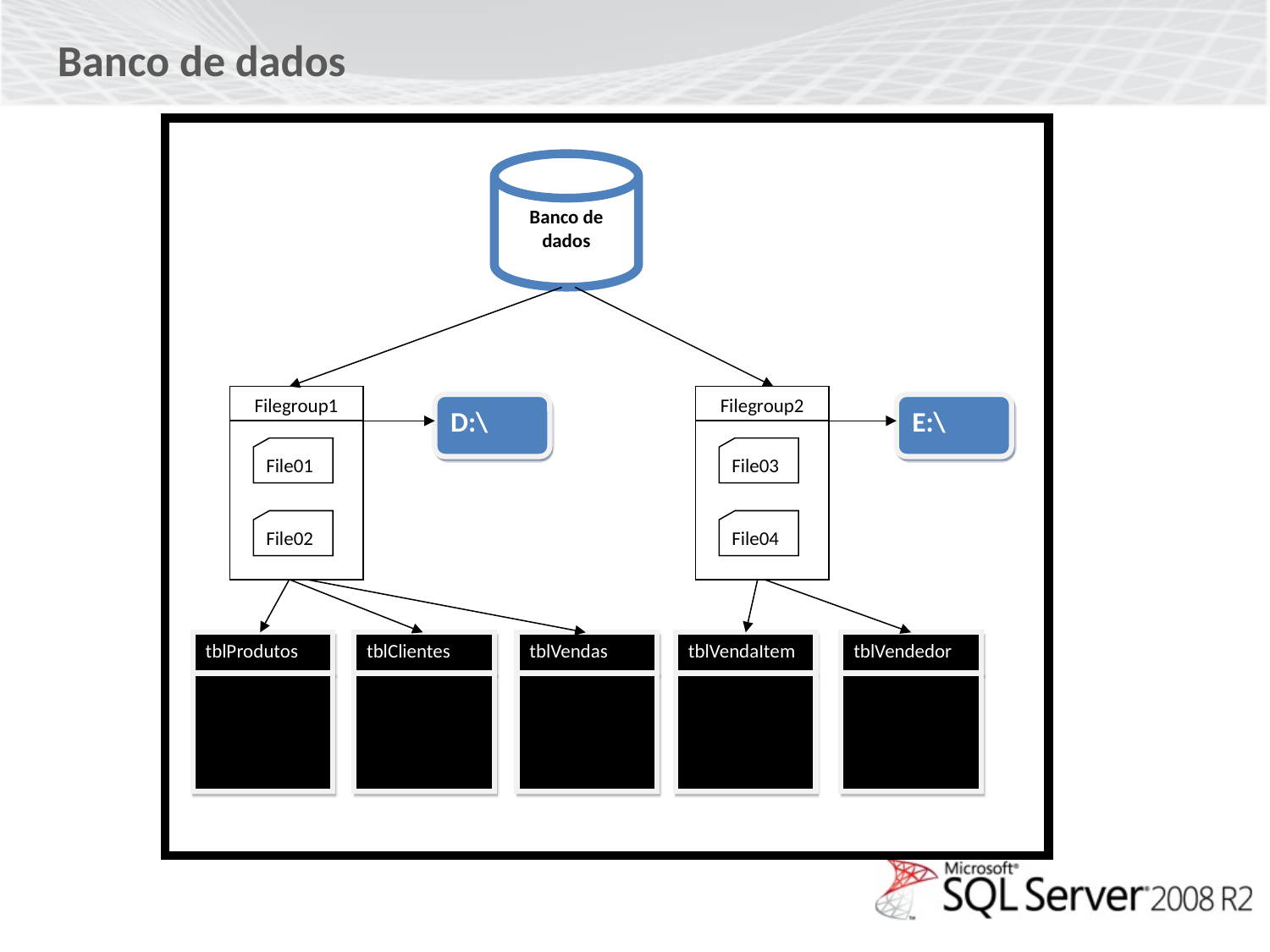

Banco de dados

Banco de dados
Filegroup1

File01
File02
Filegroup2

File03
File04
D:\
E:\
tblProdutos

tblClientes

tblVendas

tblVendaItem

tblVendedor